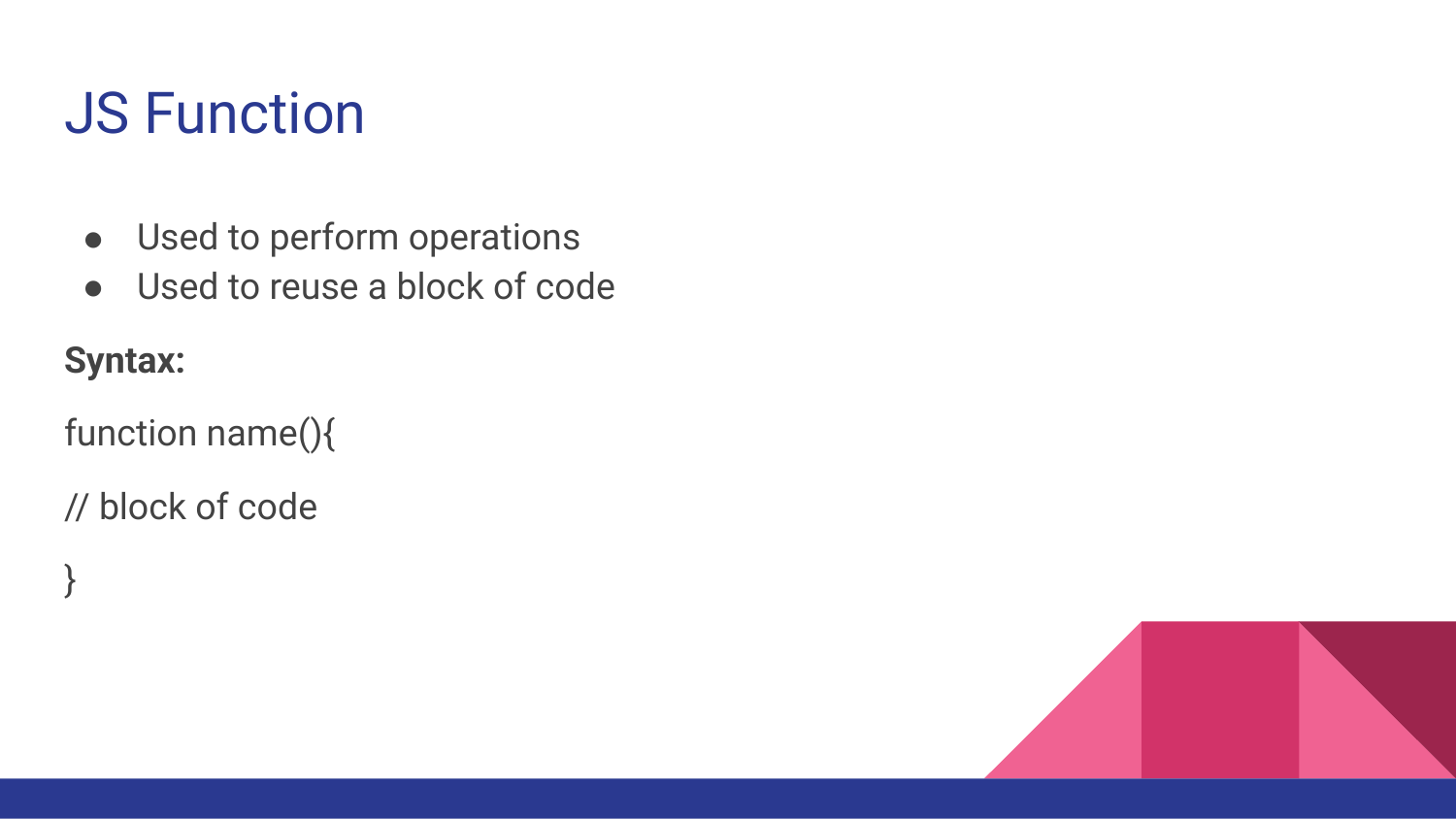

# JS Function

Used to perform operations
Used to reuse a block of code
Syntax:
function name(){
// block of code
}